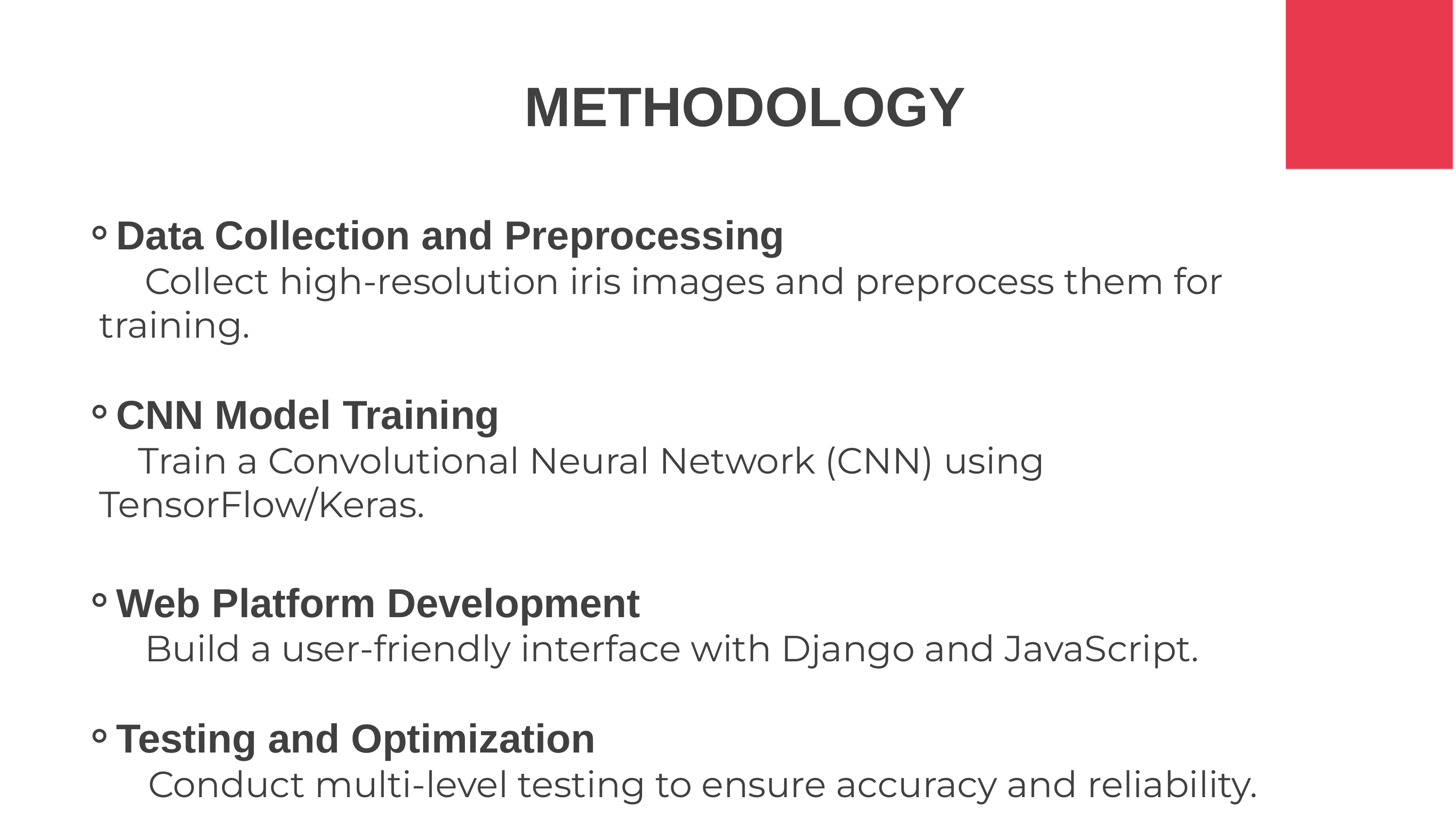

METHODOLOGY

Data Collection and Preprocessing
       Collect high-resolution iris images and preprocess them for    training.

CNN Model Training
      Train a Convolutional Neural Network (CNN) using TensorFlow/Keras.

Web Platform Development
       Build a user-friendly interface with Django and JavaScript.

Testing and Optimization
       Conduct multi-level testing to ensure accuracy and reliability.